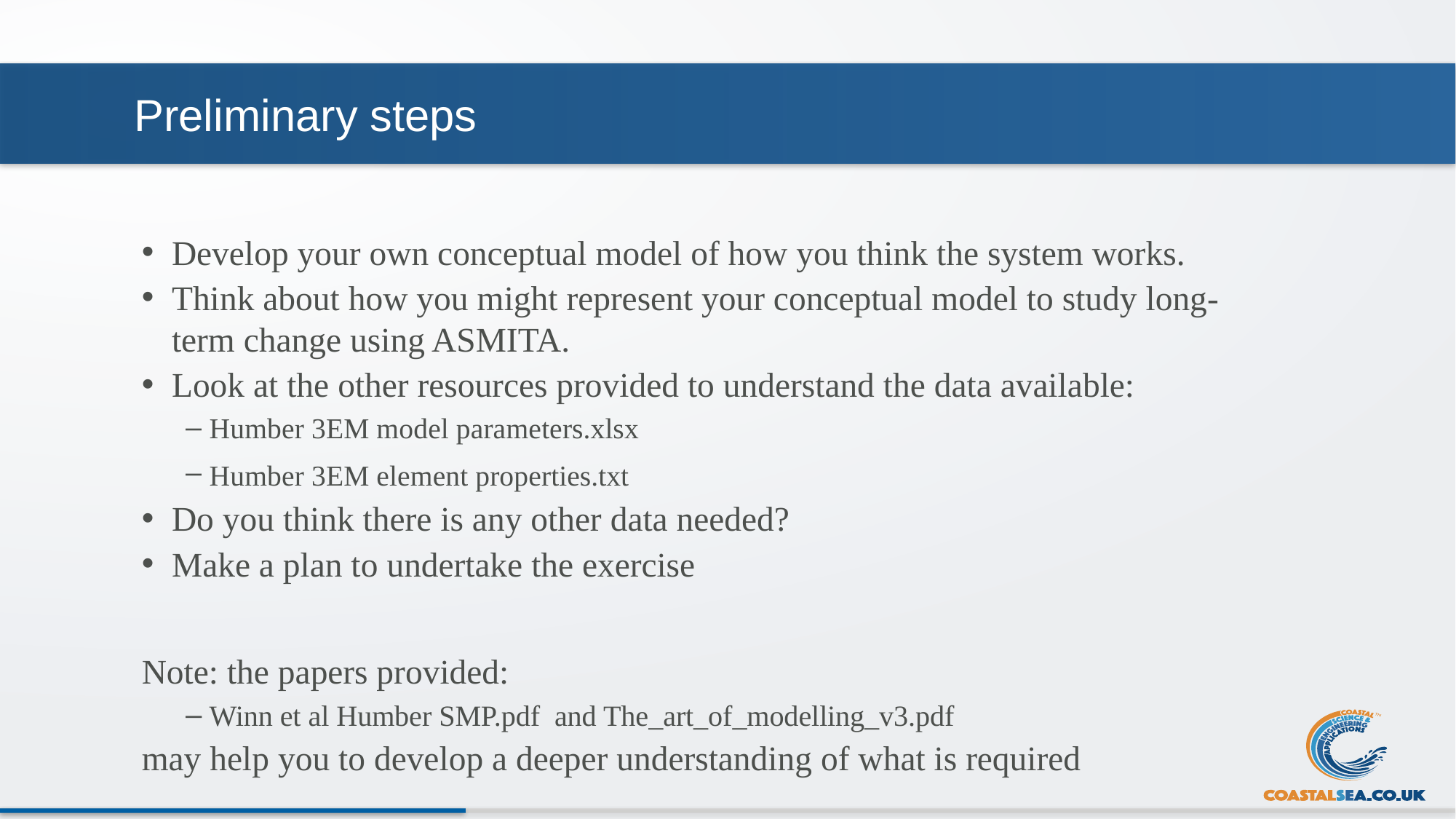

# Preliminary steps
Develop your own conceptual model of how you think the system works.
Think about how you might represent your conceptual model to study long-term change using ASMITA.
Look at the other resources provided to understand the data available:
Humber 3EM model parameters.xlsx
Humber 3EM element properties.txt
Do you think there is any other data needed?
Make a plan to undertake the exercise

Note: the papers provided:
Winn et al Humber SMP.pdf  and The_art_of_modelling_v3.pdf
may help you to develop a deeper understanding of what is required